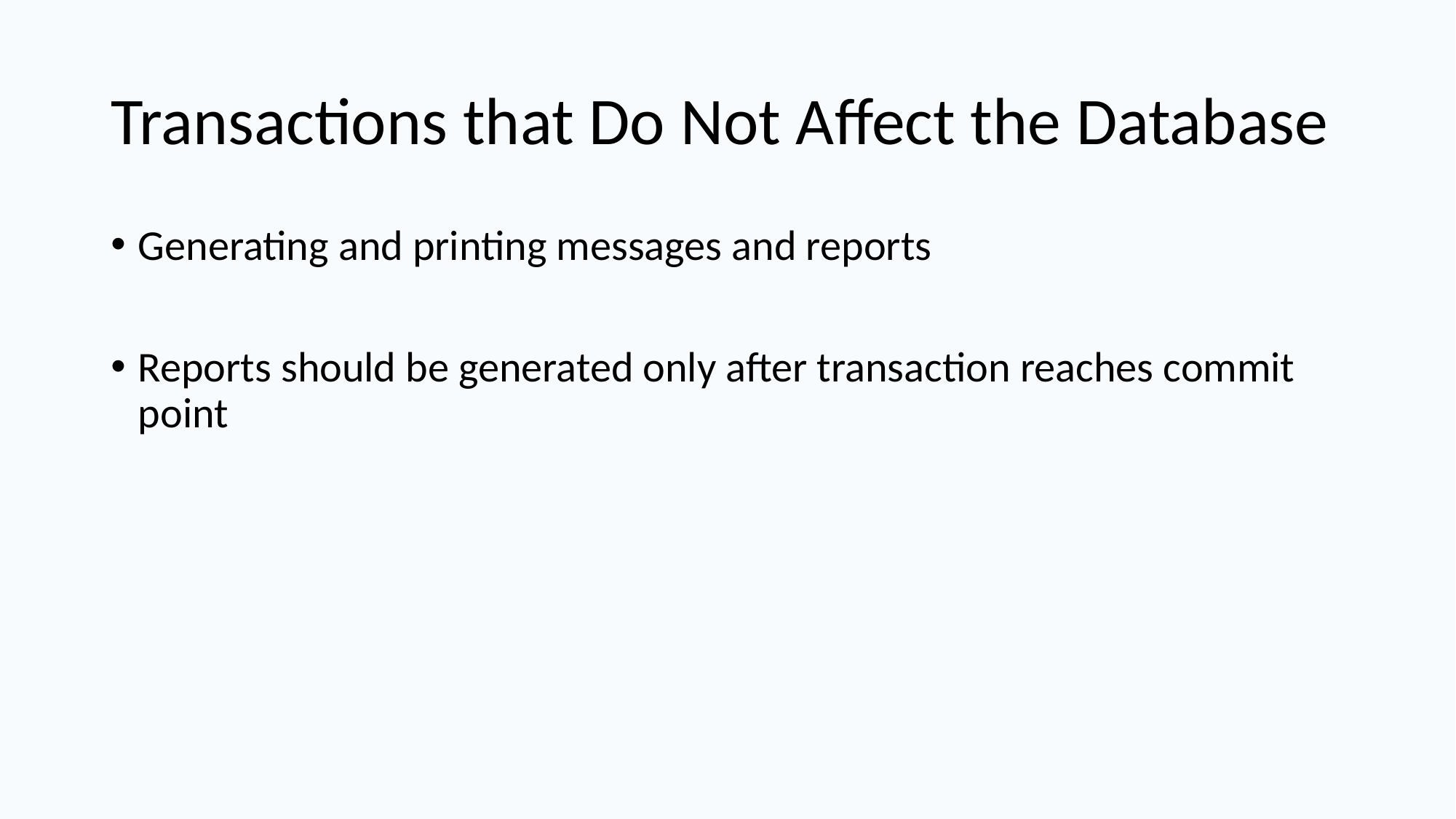

# Transactions that Do Not Affect the Database
Generating and printing messages and reports

Reports should be generated only after transaction reaches commit point